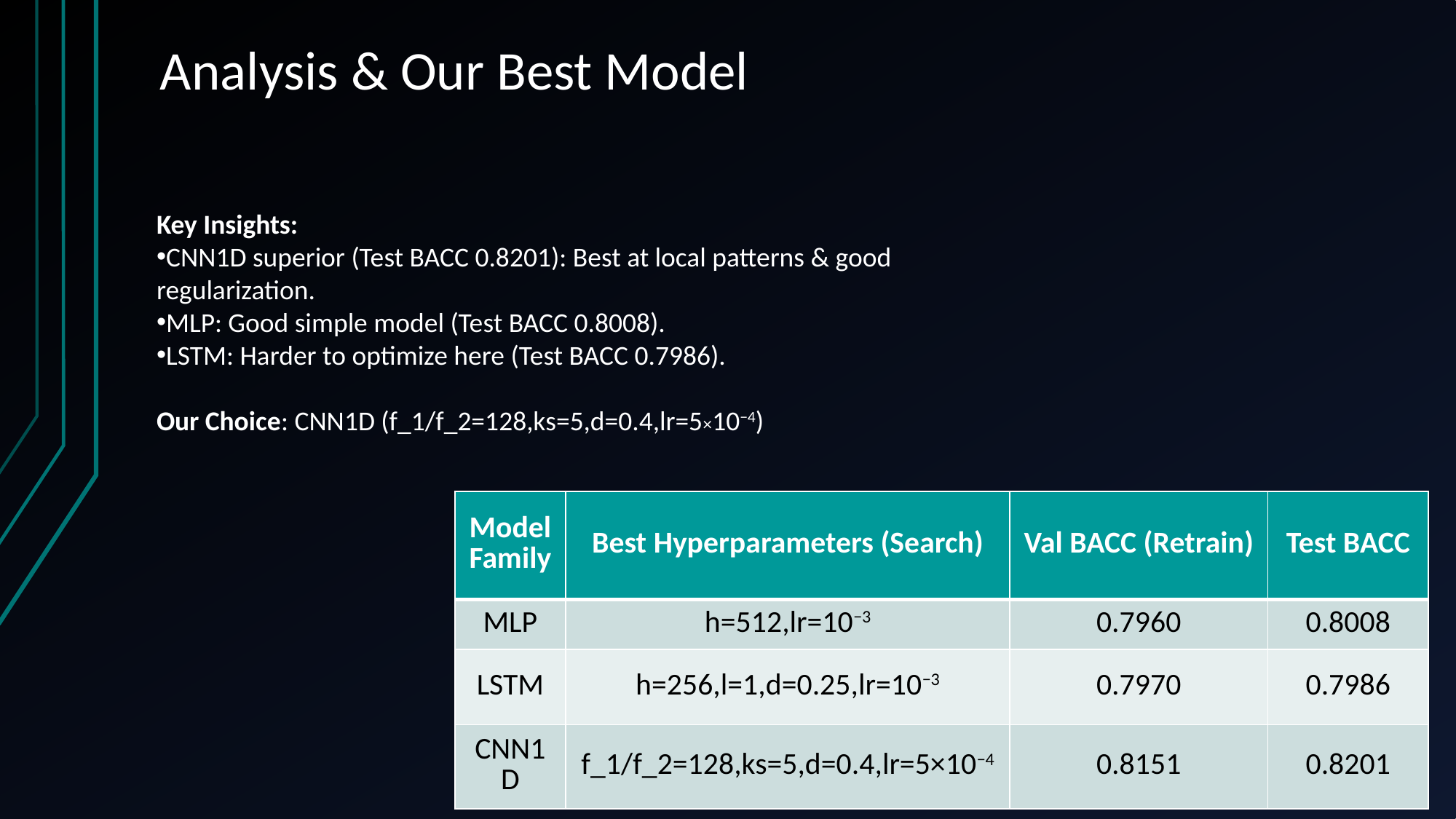

# Analysis & Our Best Model
Key Insights:
CNN1D superior (Test BACC 0.8201): Best at local patterns & good regularization.
MLP: Good simple model (Test BACC 0.8008).
LSTM: Harder to optimize here (Test BACC 0.7986).

Our Choice: CNN1D (f_1/f_2=128,ks=5,d=0.4,lr=5×10−4)
| Model Family | Best Hyperparameters (Search) | Val BACC (Retrain) | Test BACC |
| --- | --- | --- | --- |
| MLP | h=512,lr=10−3 | 0.7960 | 0.8008 |
| LSTM | h=256,l=1,d=0.25,lr=10−3 | 0.7970 | 0.7986 |
| CNN1D | f\_1/f\_2=128,ks=5,d=0.4,lr=5×10−4 | 0.8151 | 0.8201 |